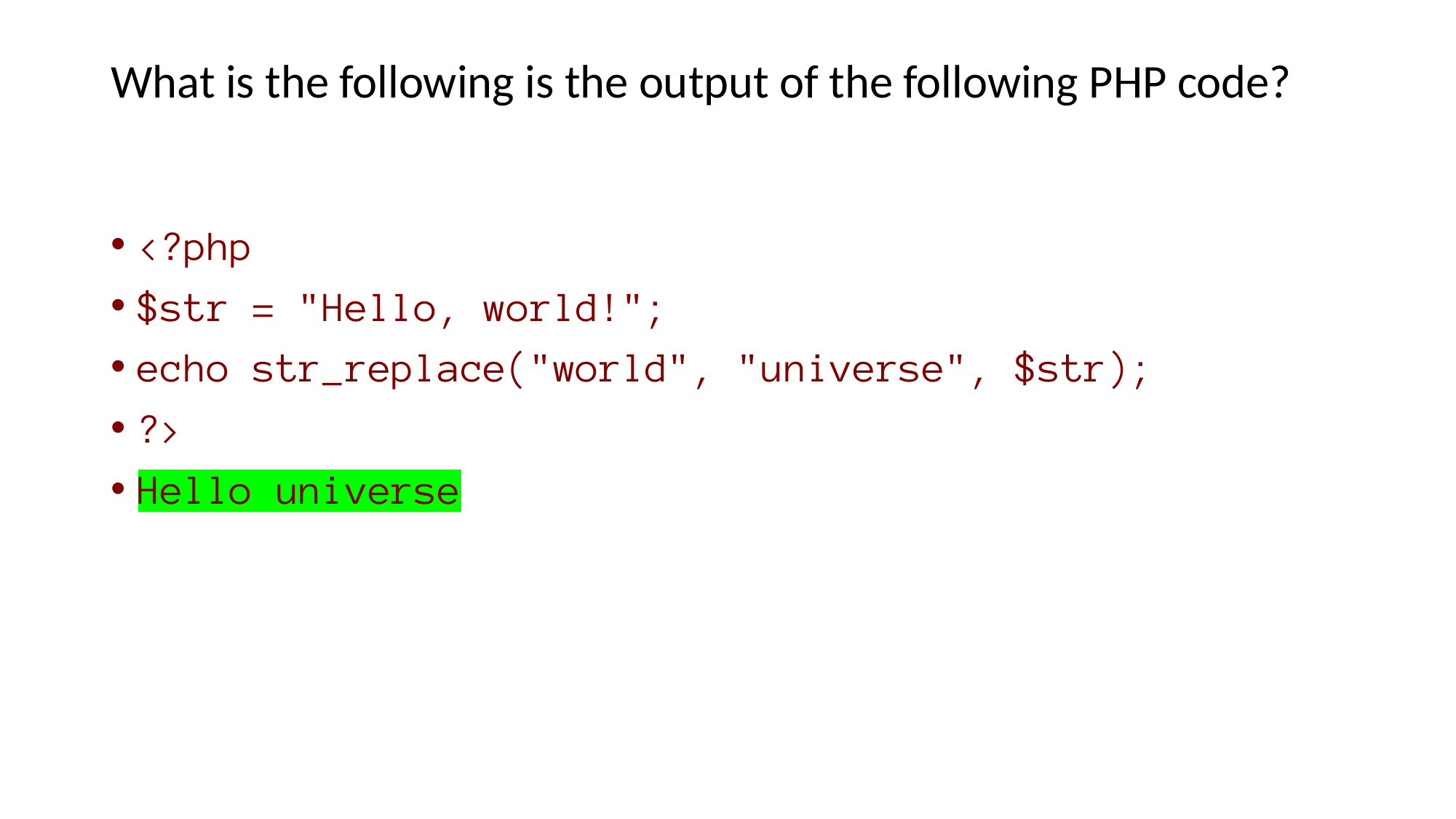

# What is the following is the output of the following PHP code?
<?php
$str = "Hello, world!";
echo str_replace("world", "universe", $str);
?>
Hello universe